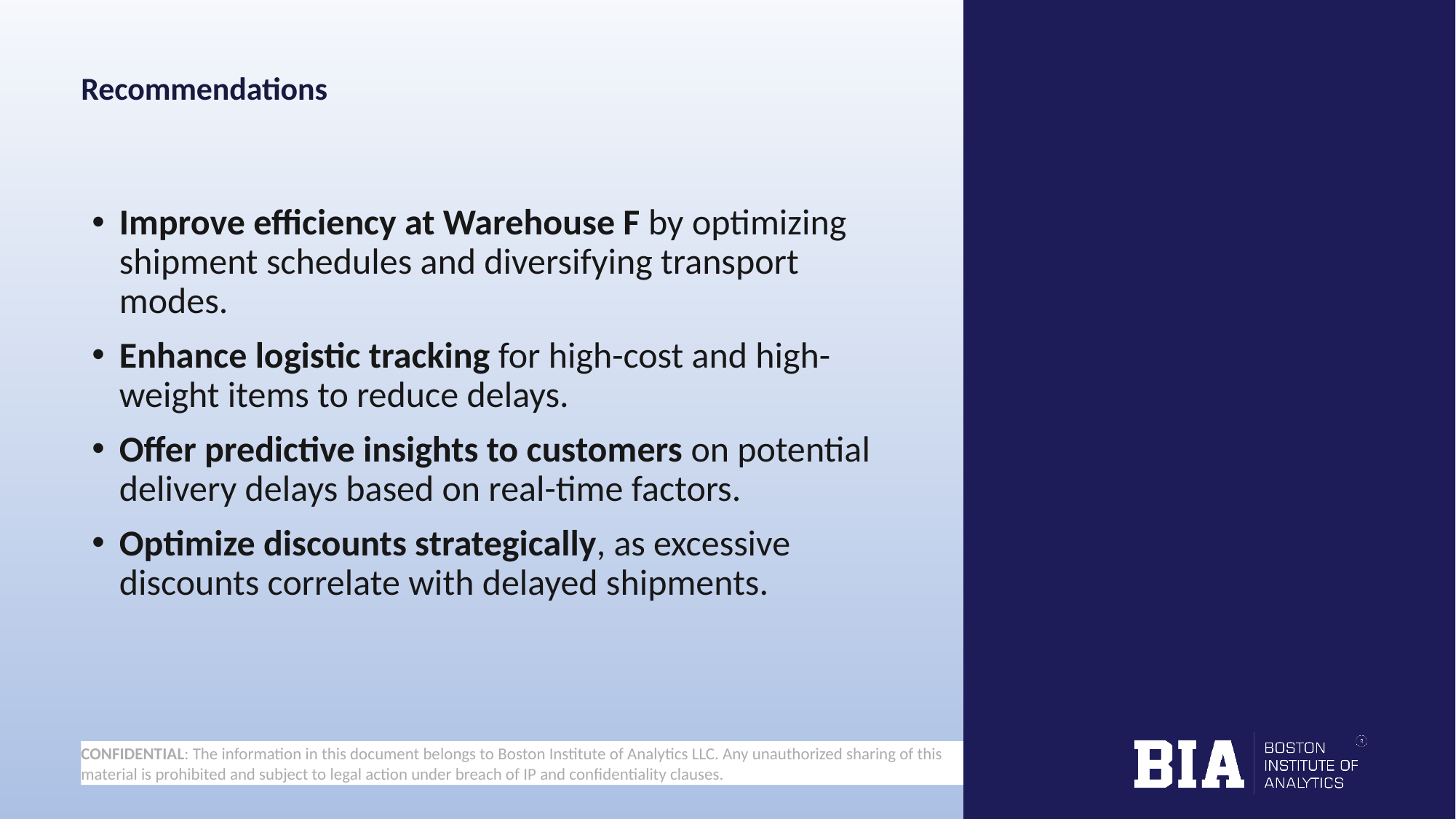

# Recommendations
Improve efficiency at Warehouse F by optimizing shipment schedules and diversifying transport modes.
Enhance logistic tracking for high-cost and high-weight items to reduce delays.
Offer predictive insights to customers on potential delivery delays based on real-time factors.
Optimize discounts strategically, as excessive discounts correlate with delayed shipments.